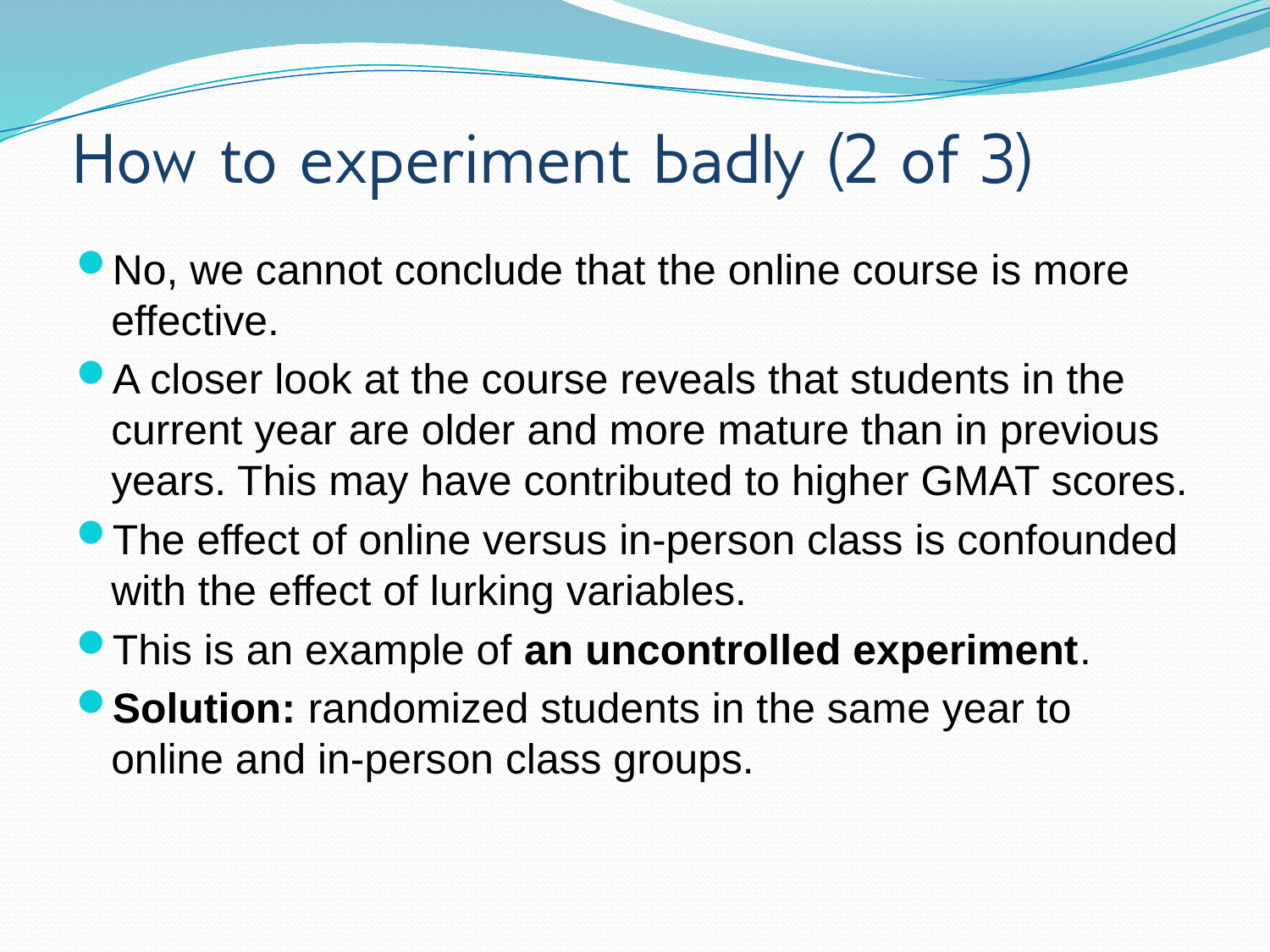

How to experiment badly (2 of 3)
No, we cannot conclude that the online course is more effective.
A closer look at the course reveals that students in the current year are older and more mature than in previous years. This may have contributed to higher GMAT scores.
The effect of online versus in-person class is confounded with the effect of lurking variables.
This is an example of an uncontrolled experiment.
Solution: randomized students in the same year to online and in-person class groups.